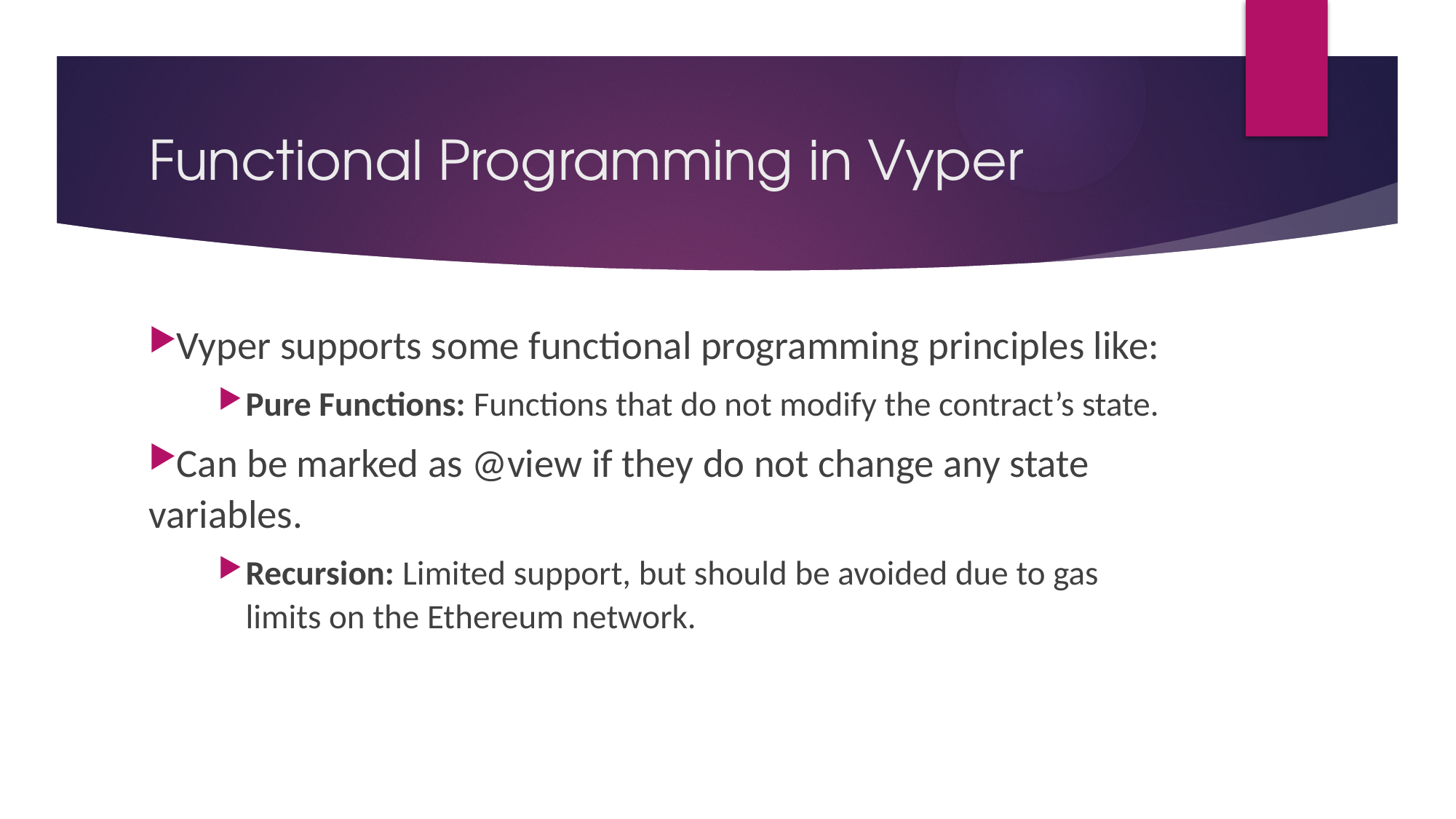

# Functional Programming in Vyper
Vyper supports some functional programming principles like:
Pure Functions: Functions that do not modify the contract’s state.
Can be marked as @view if they do not change any state variables.
Recursion: Limited support, but should be avoided due to gas limits on the Ethereum network.